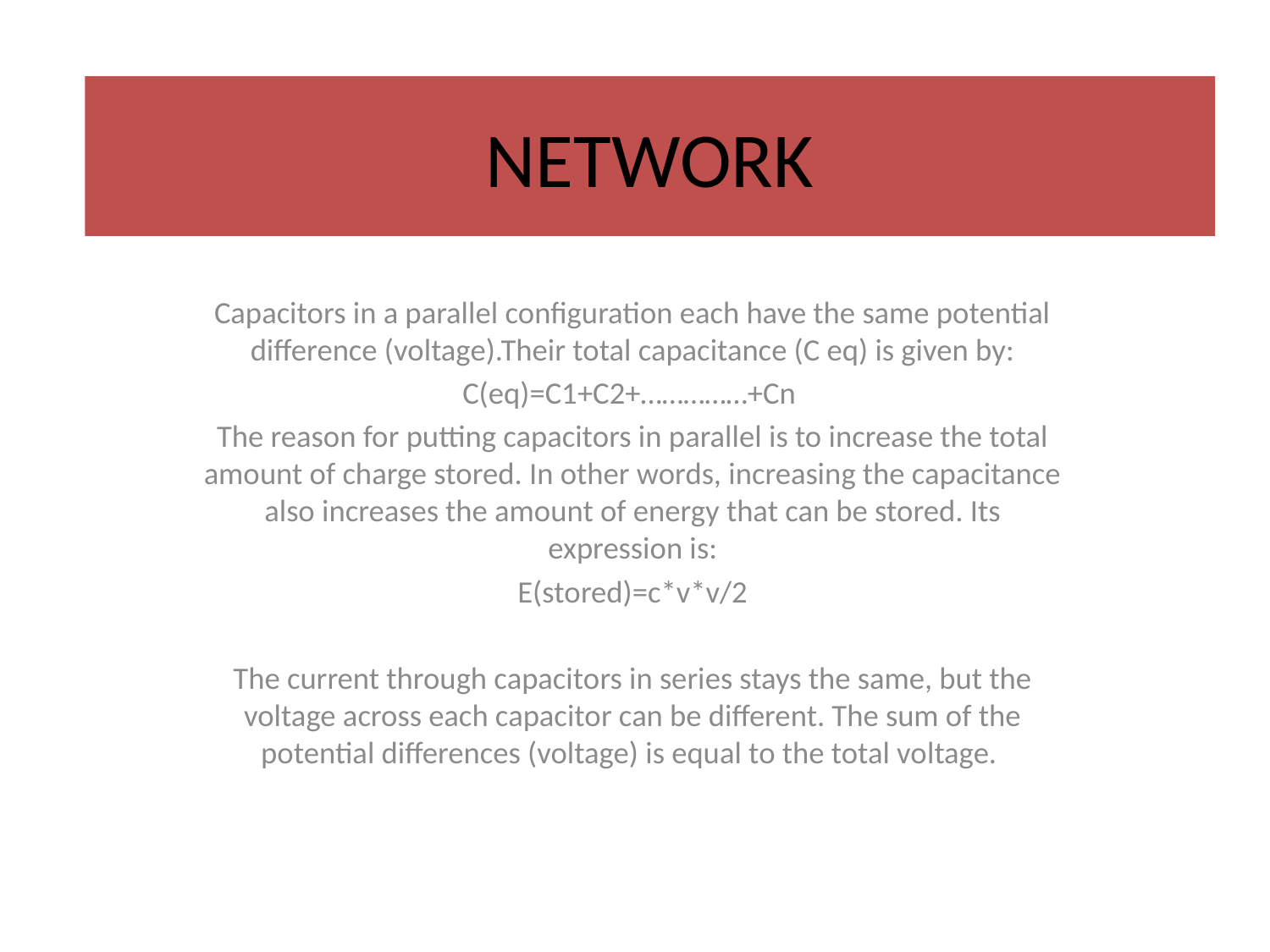

# NETWORK
Capacitors in a parallel configuration each have the same potential difference (voltage).Their total capacitance (C eq) is given by:
C(eq)=C1+C2+……………+Cn
The reason for putting capacitors in parallel is to increase the total amount of charge stored. In other words, increasing the capacitance also increases the amount of energy that can be stored. Its expression is:
E(stored)=c*v*v/2

The current through capacitors in series stays the same, but the voltage across each capacitor can be different. The sum of the potential differences (voltage) is equal to the total voltage.